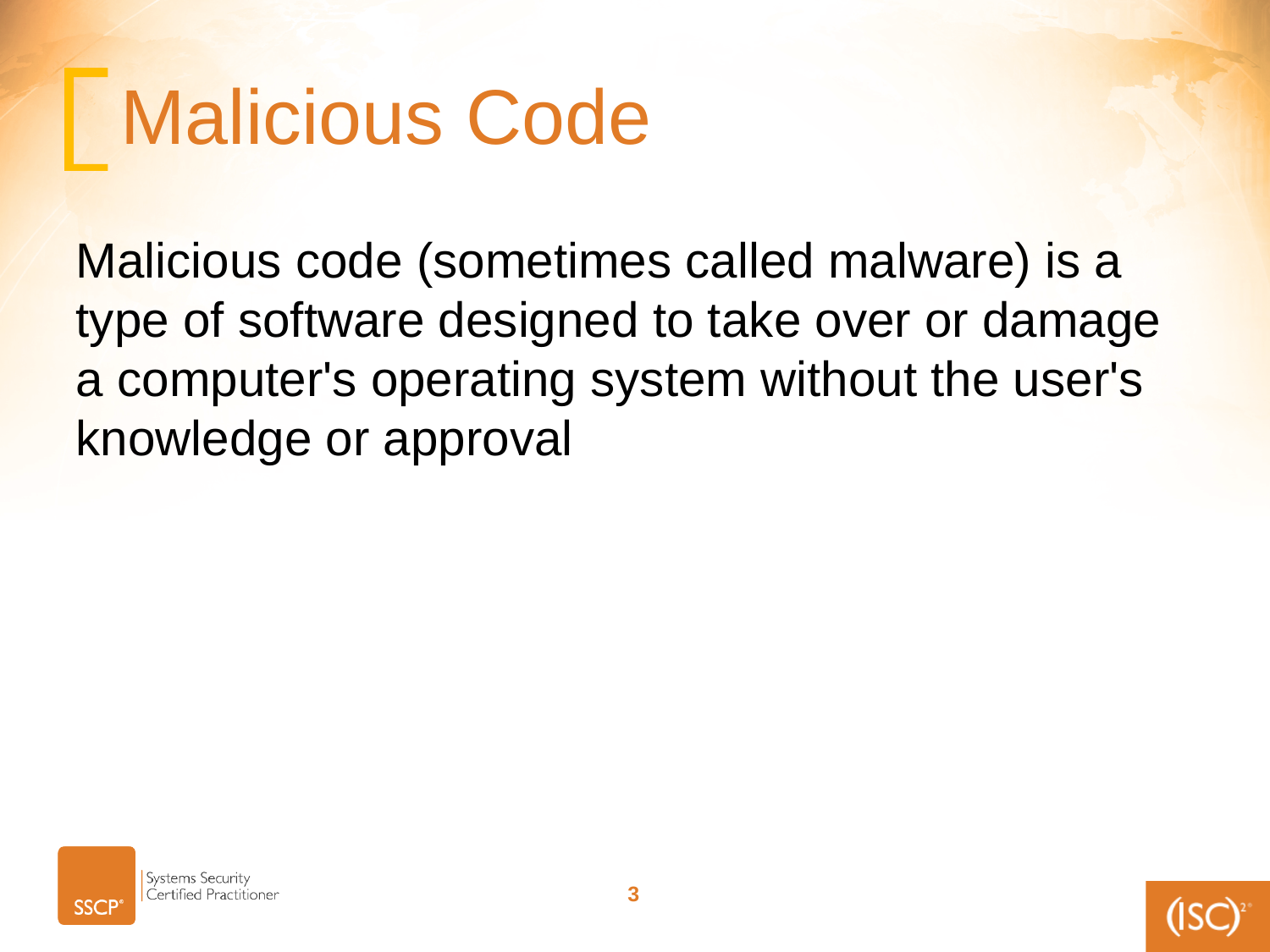

# Malicious Code
Malicious code (sometimes called malware) is a type of software designed to take over or damage a computer's operating system without the user's knowledge or approval